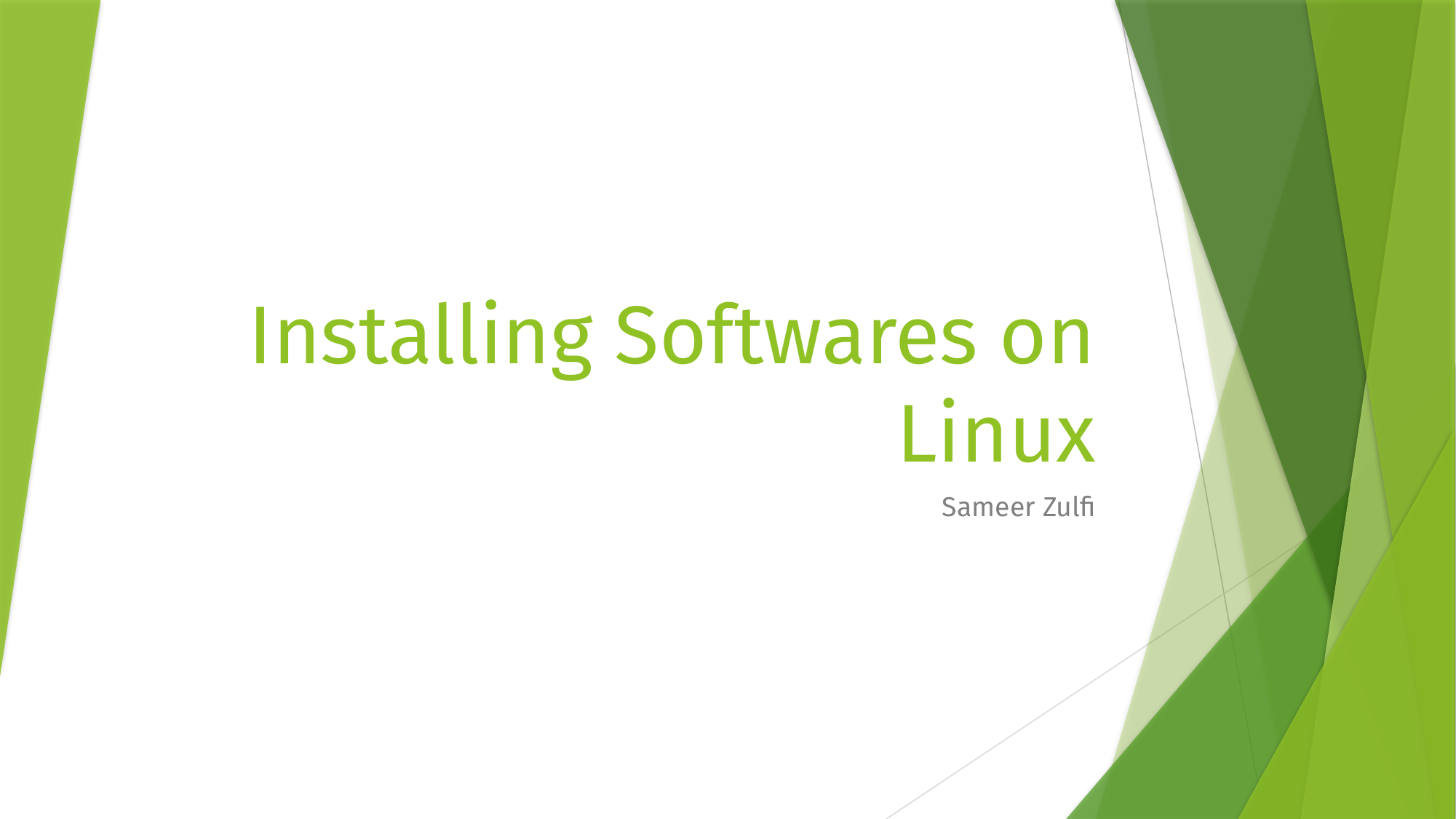

# Installing Softwares on Linux
Sameer Zulfi